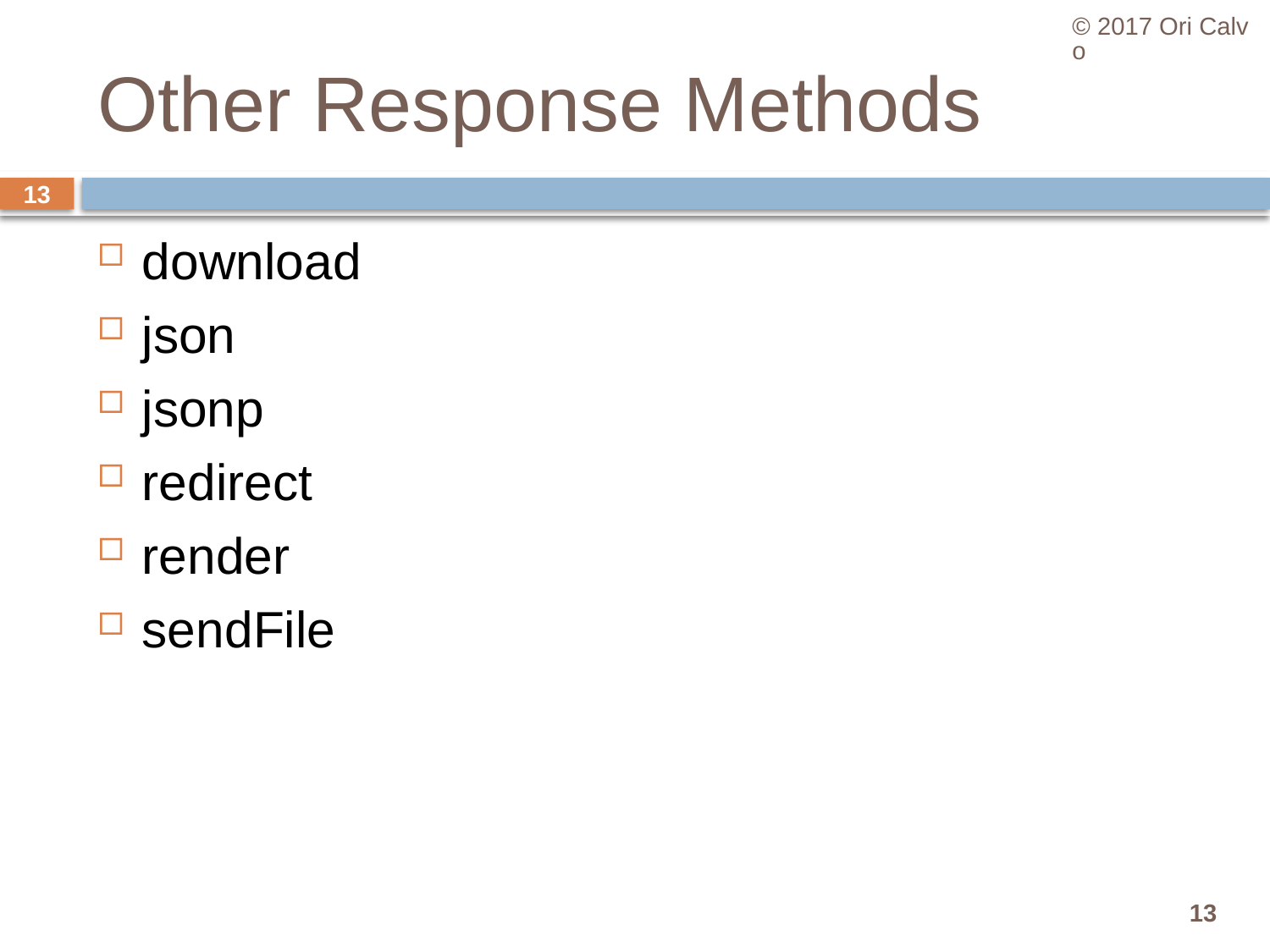

© 2017 Ori Calvo
# Other Response Methods
13
download
json
jsonp
redirect
render
sendFile